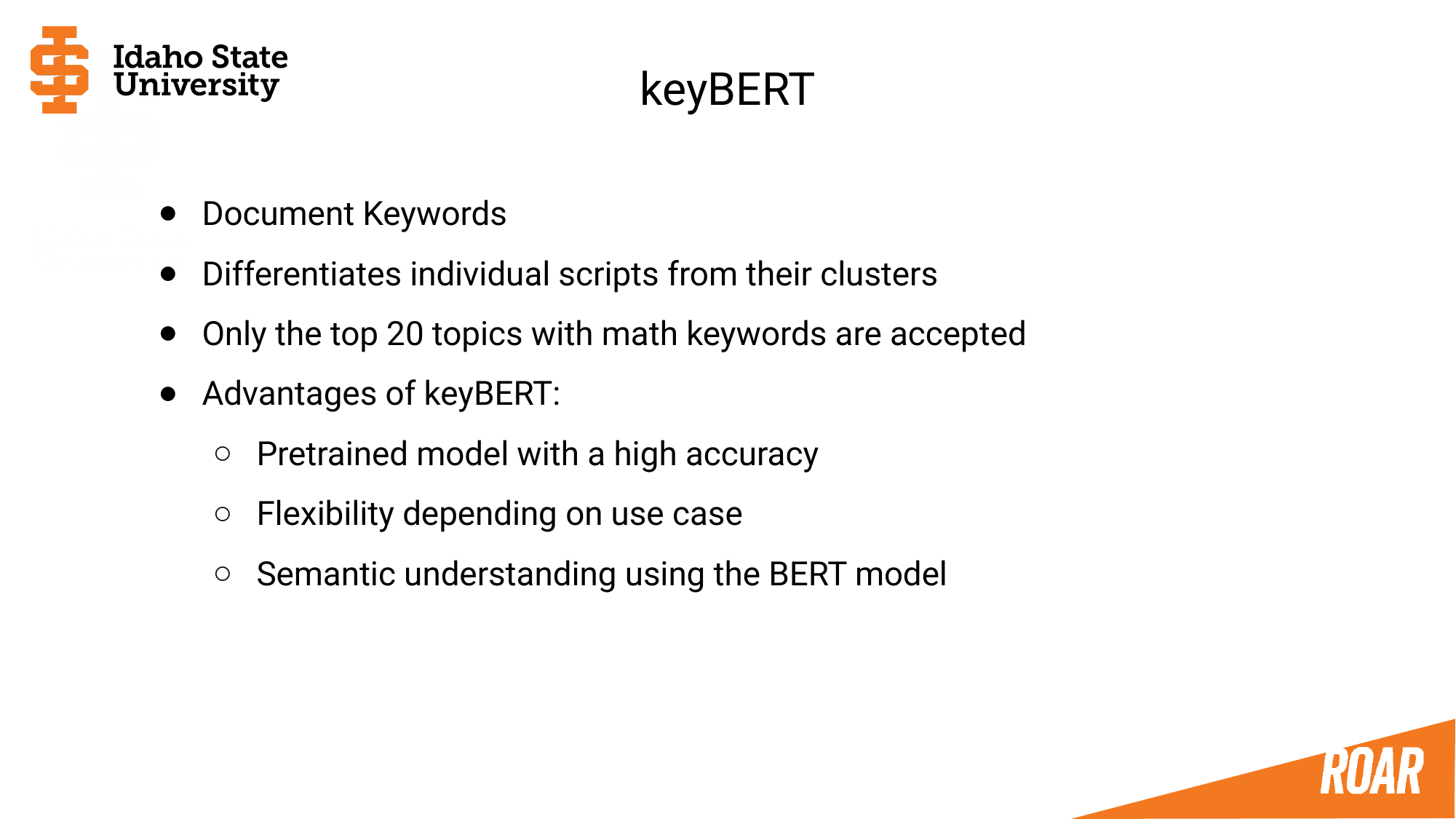

keyBERT
Document Keywords
Differentiates individual scripts from their clusters
Only the top 20 topics with math keywords are accepted
Advantages of keyBERT:
Pretrained model with a high accuracy
Flexibility depending on use case
Semantic understanding using the BERT model